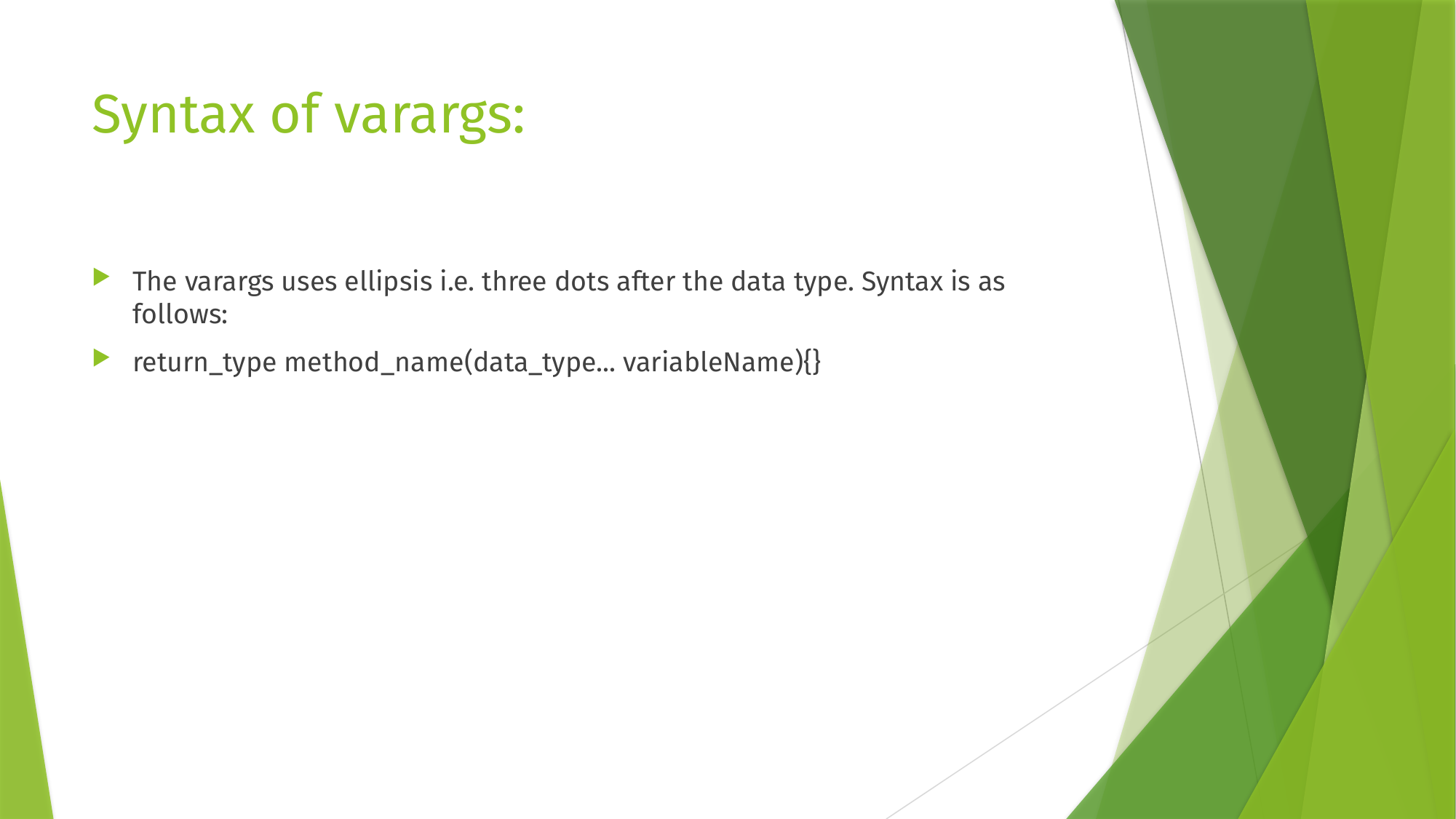

# Syntax of varargs:
The varargs uses ellipsis i.e. three dots after the data type. Syntax is as follows:
return_type method_name(data_type... variableName){}